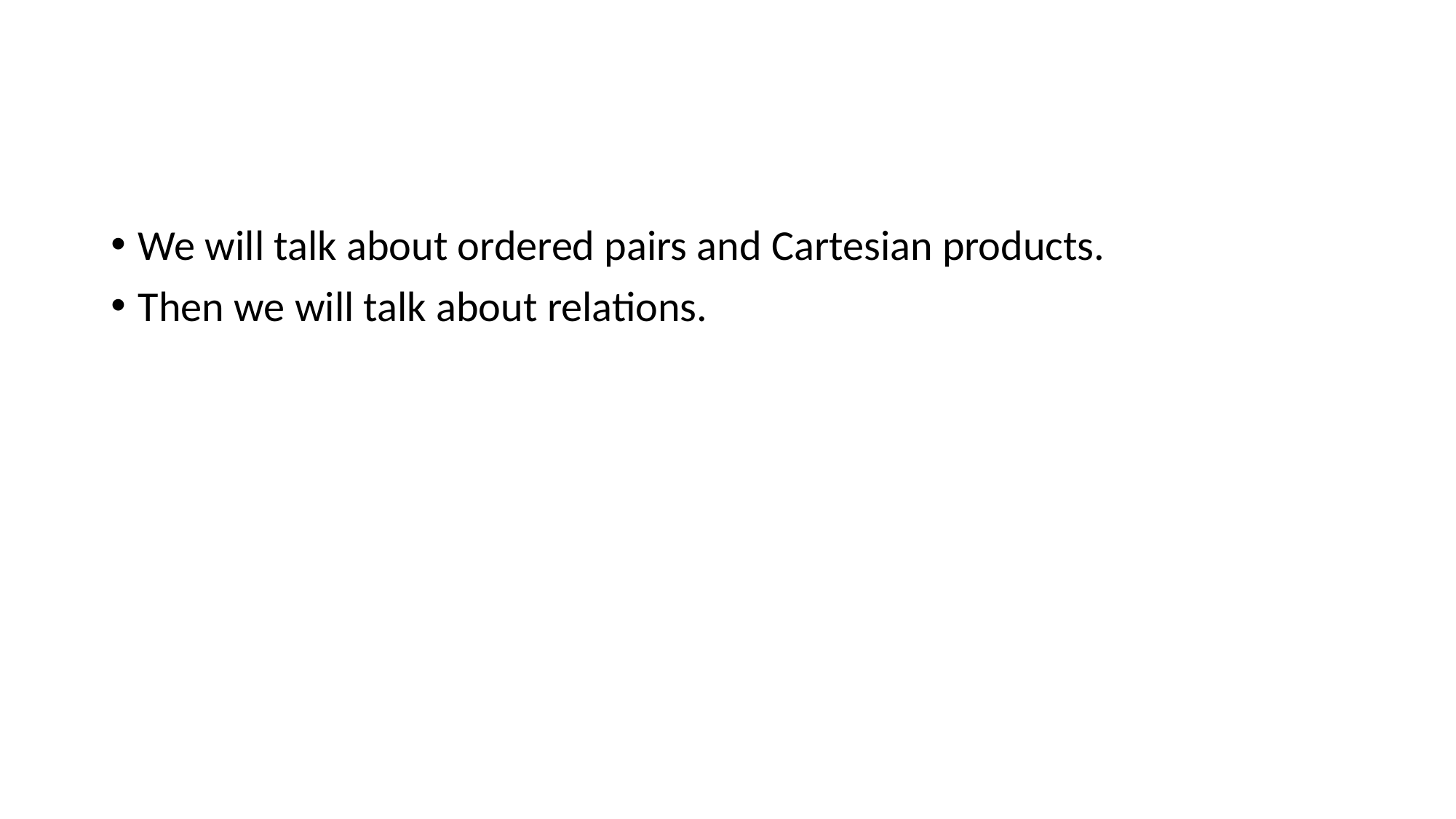

#
We will talk about ordered pairs and Cartesian products.
Then we will talk about relations.